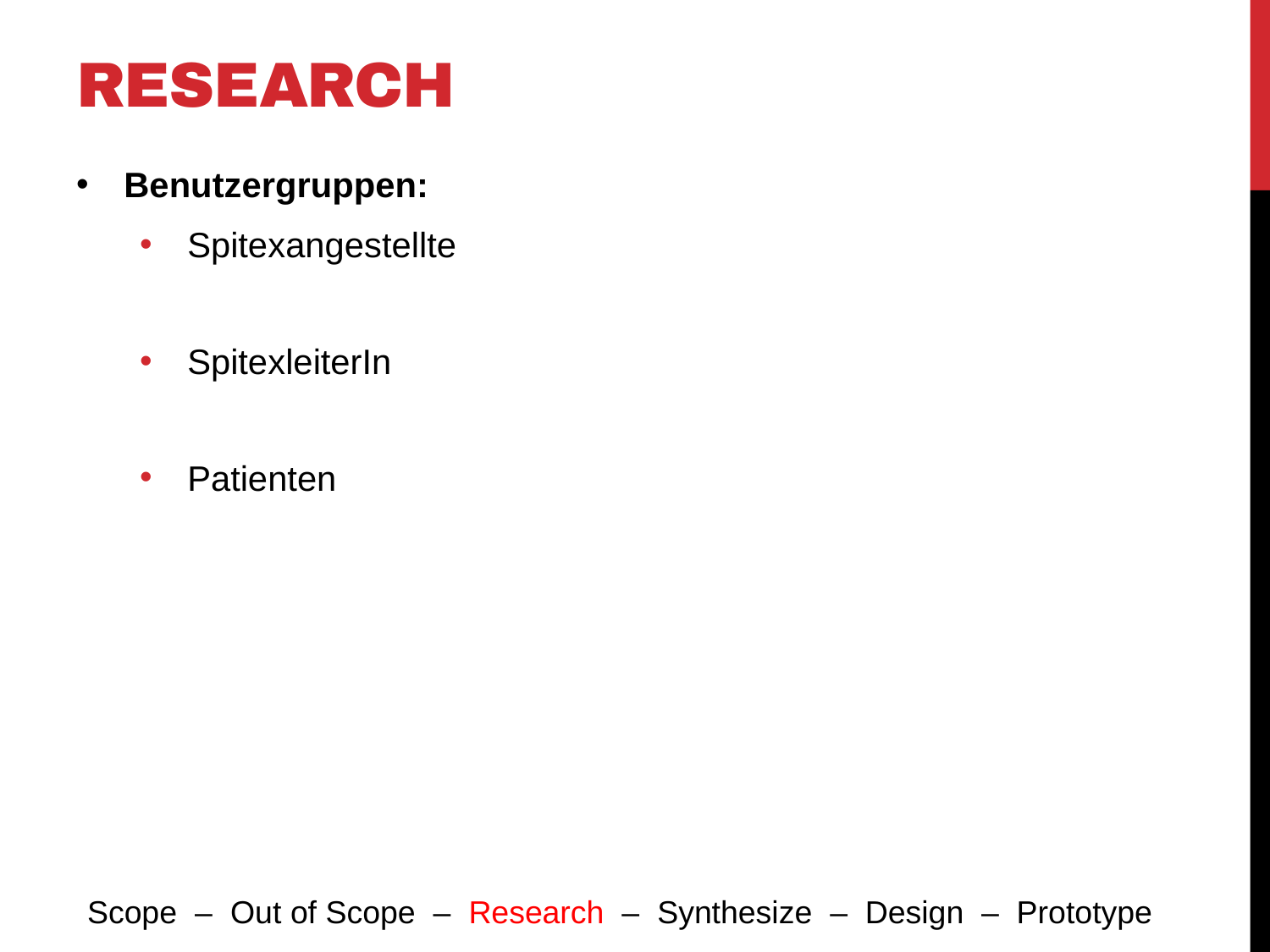

# Research
Benutzergruppen:
Spitexangestellte

SpitexleiterIn

Patienten

Scope  –  Out of Scope  –  Research  –  Synthesize  –  Design  –  Prototype